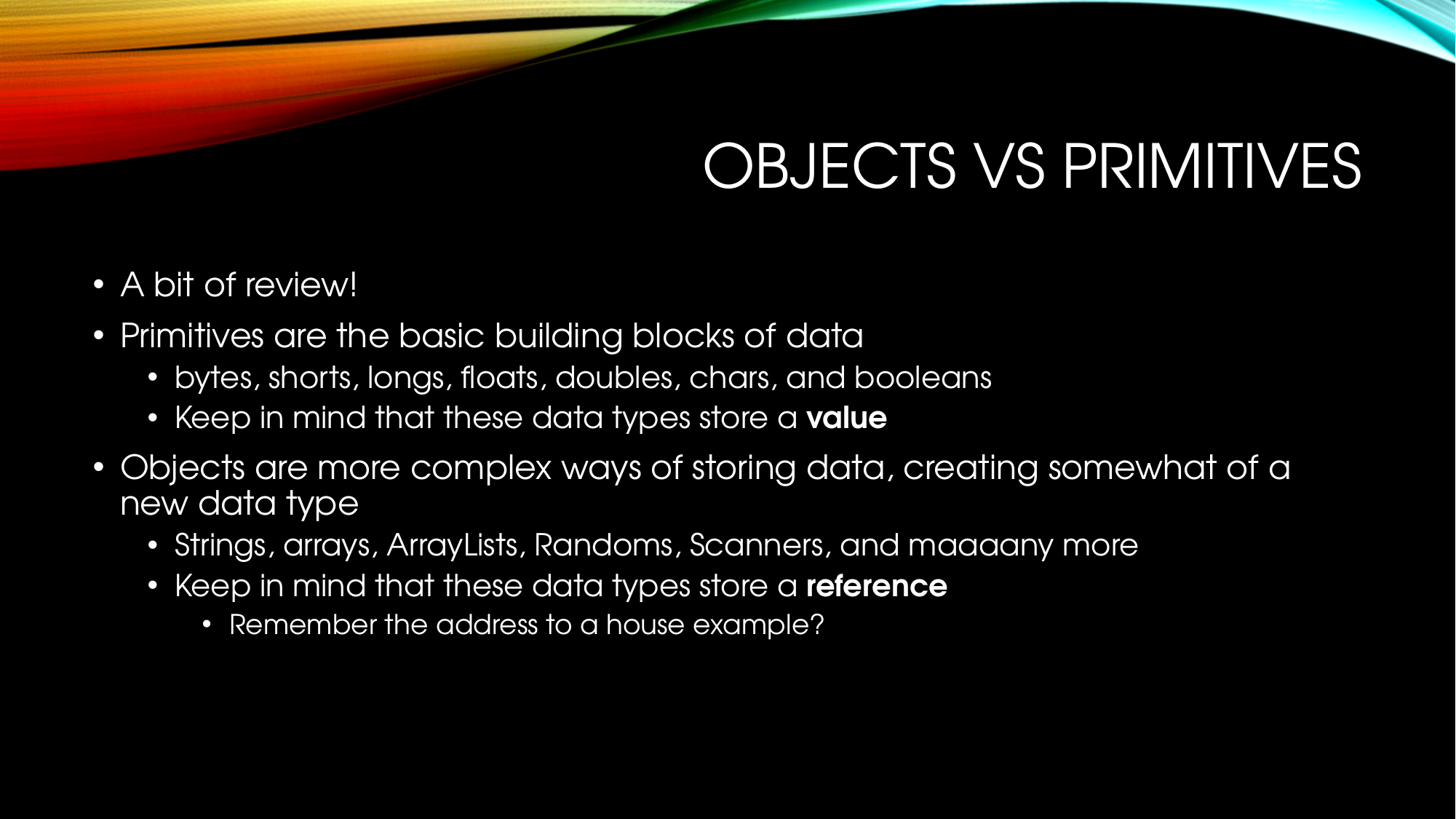

# Objects vs primitives
A bit of review!
Primitives are the basic building blocks of data
bytes, shorts, longs, floats, doubles, chars, and booleans
Keep in mind that these data types store a value
Objects are more complex ways of storing data, creating somewhat of a new data type
Strings, arrays, ArrayLists, Randoms, Scanners, and maaaany more
Keep in mind that these data types store a reference
Remember the address to a house example?